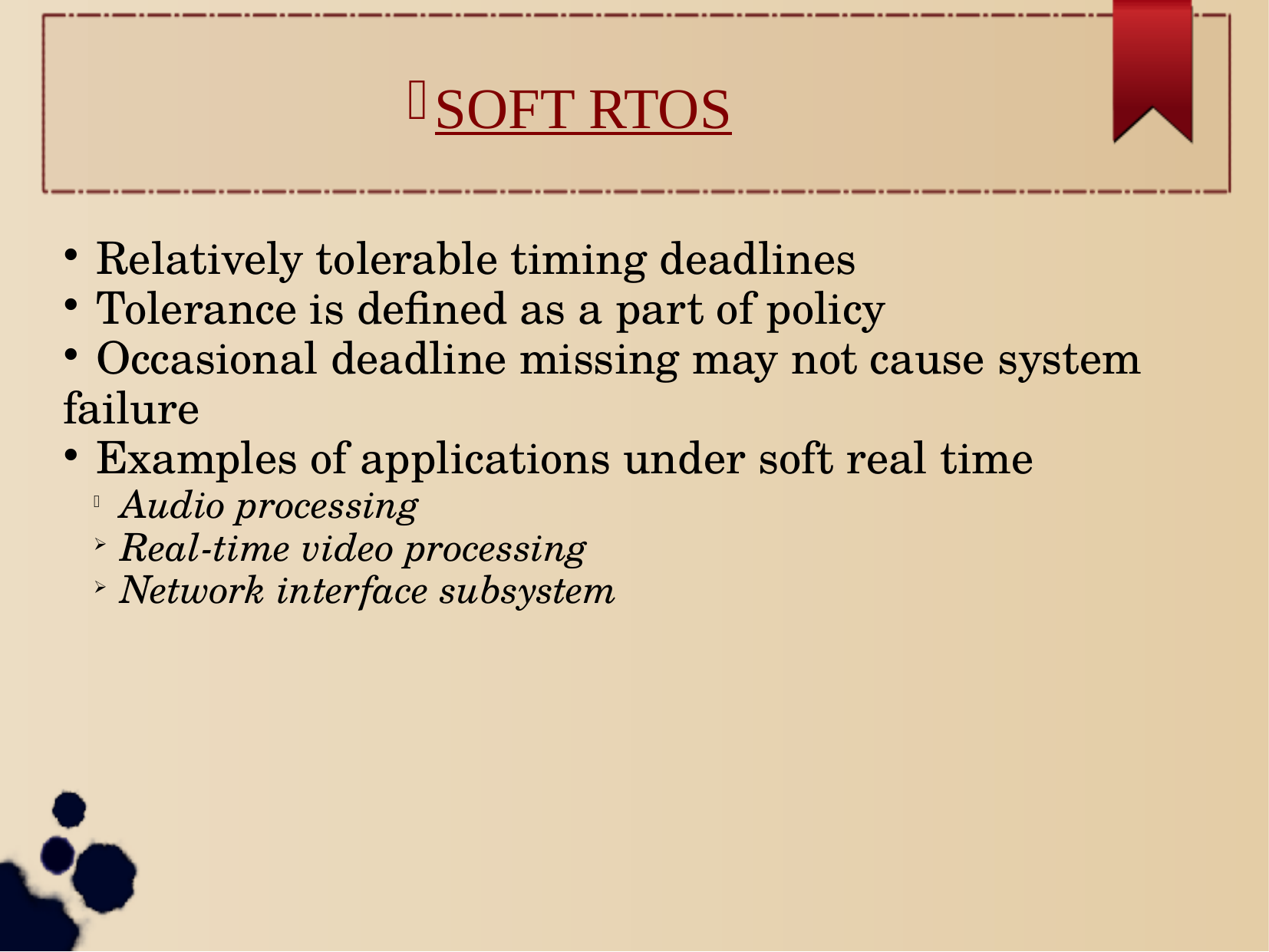

SOFT RTOS
 Relatively tolerable timing deadlines
 Tolerance is defined as a part of policy
 Occasional deadline missing may not cause system failure
 Examples of applications under soft real time
Audio processing
Real-time video processing
Network interface subsystem